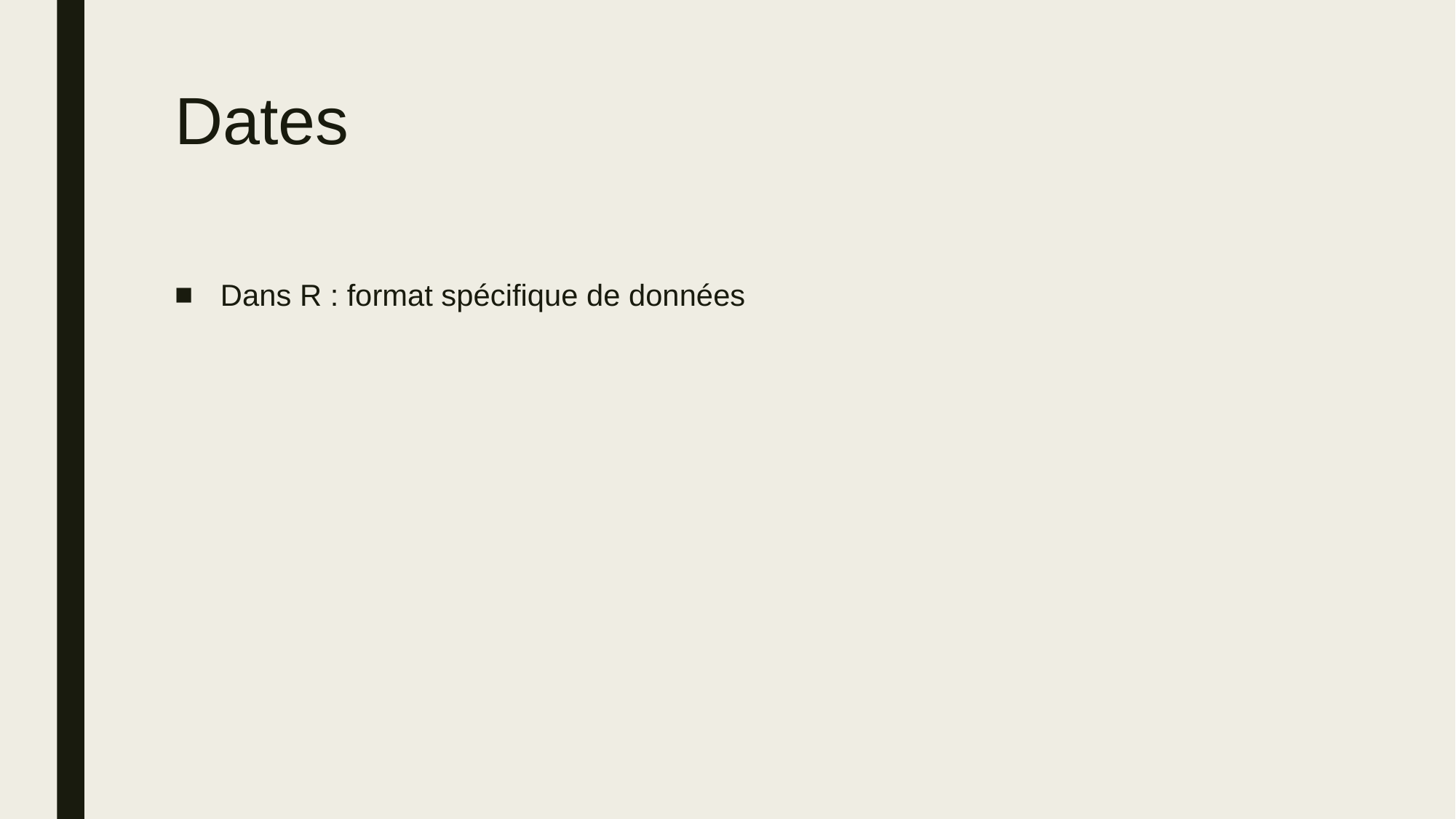

# Dates
Dans R : format spécifique de données